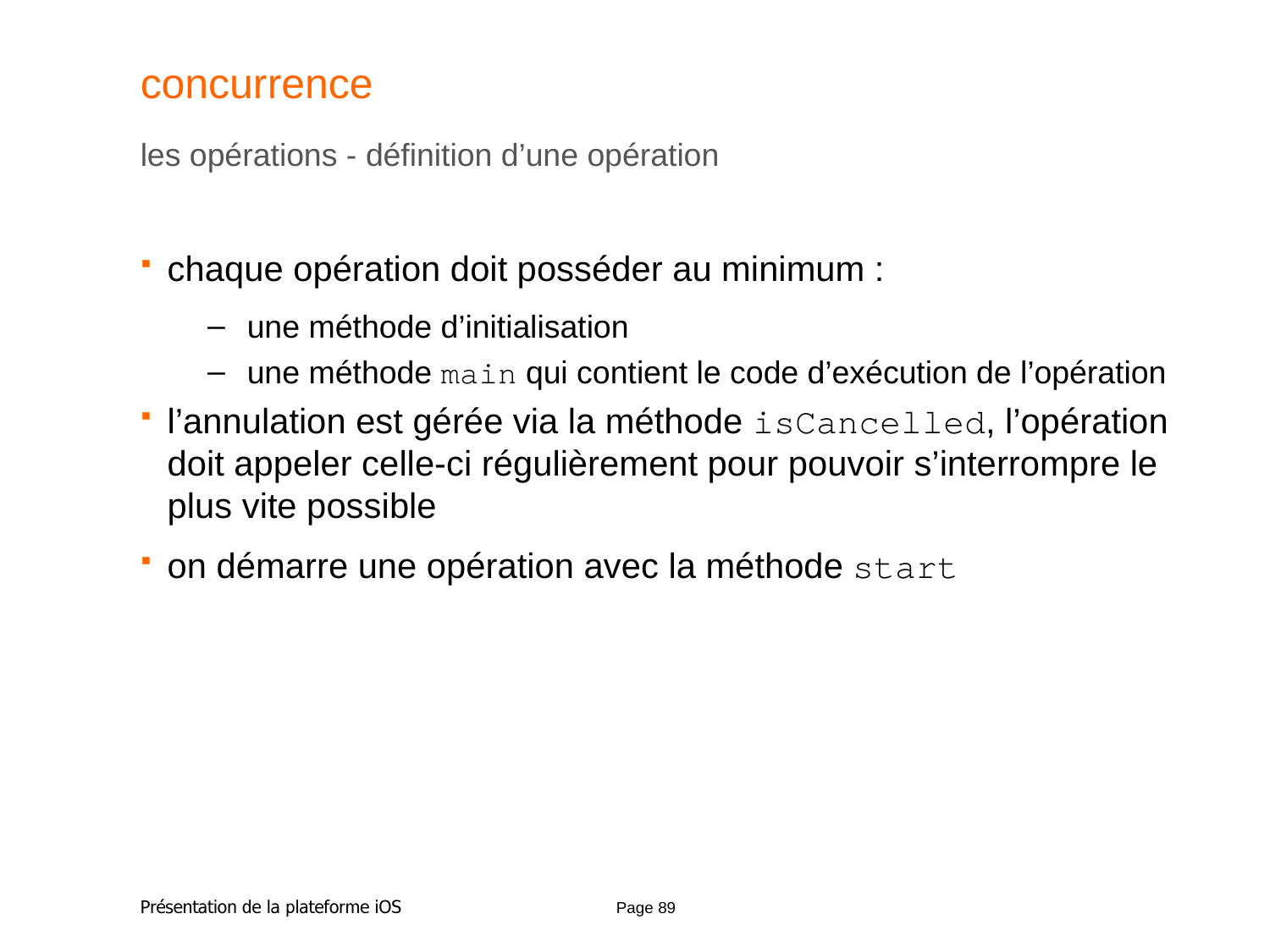

# concurrence
les opérations - définition d’une opération
chaque opération doit posséder au minimum :
une méthode d’initialisation
une méthode main qui contient le code d’exécution de l’opération
l’annulation est gérée via la méthode isCancelled, l’opération doit appeler celle-ci régulièrement pour pouvoir s’interrompre le plus vite possible
on démarre une opération avec la méthode start
Présentation de la plateforme iOS